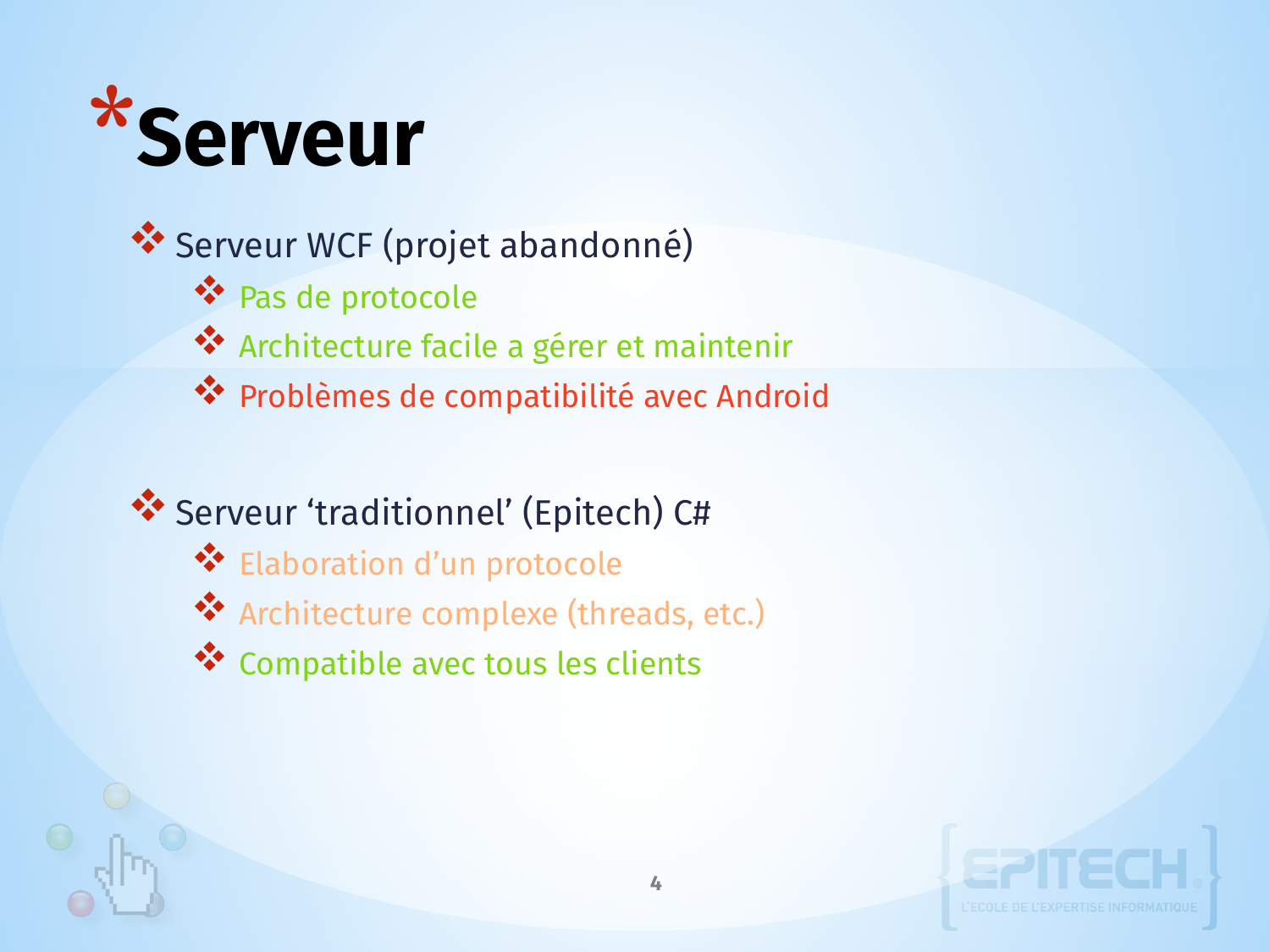

# Serveur
Serveur WCF (projet abandonné)
Pas de protocole
Architecture facile a gérer et maintenir
Problèmes de compatibilité avec Android

Serveur ‘traditionnel’ (Epitech) C#
Elaboration d’un protocole
Architecture complexe (threads, etc.)
Compatible avec tous les clients

4